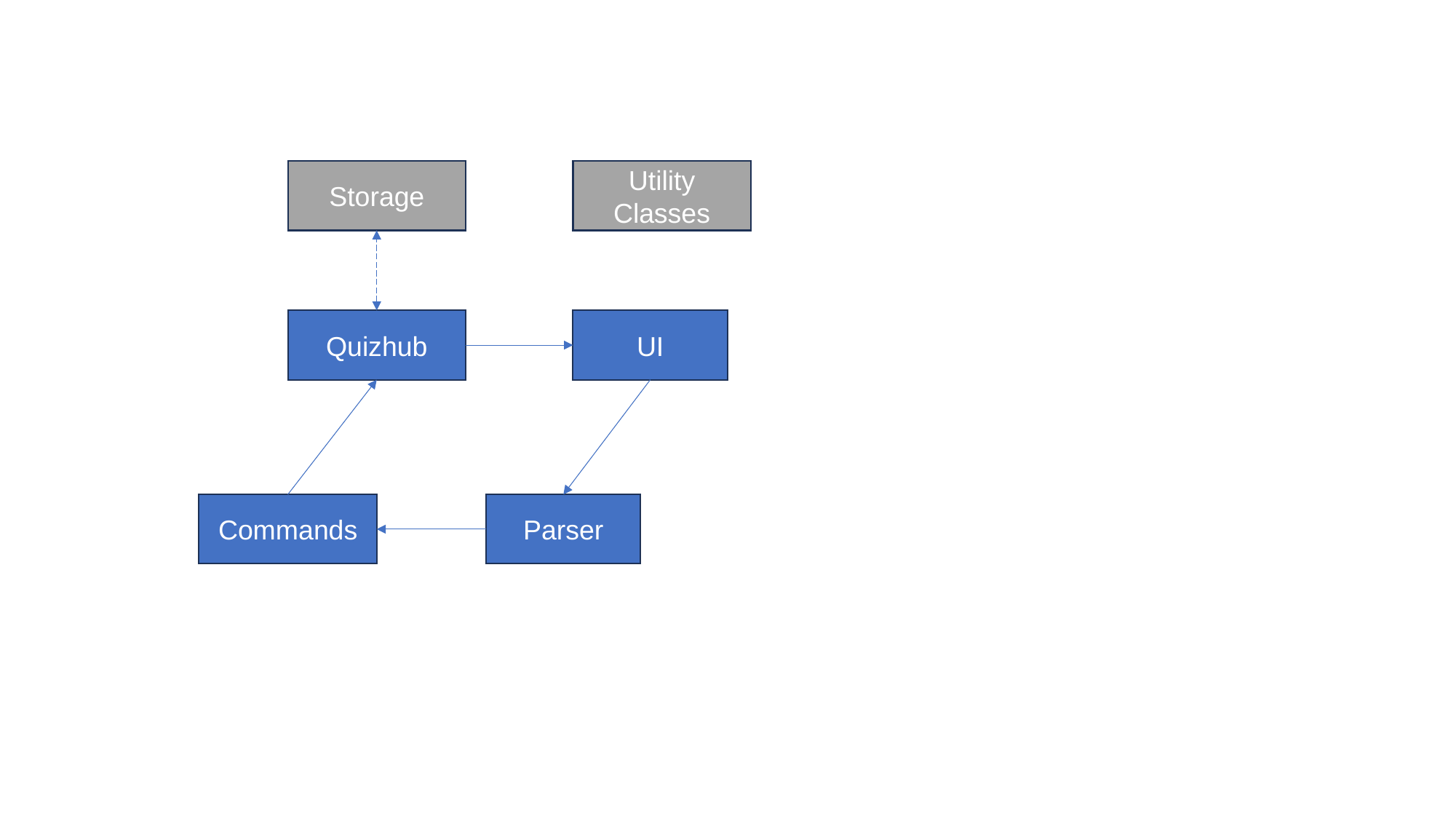

Utility Classes
Storage
UI
Quizhub
Commands
Parser